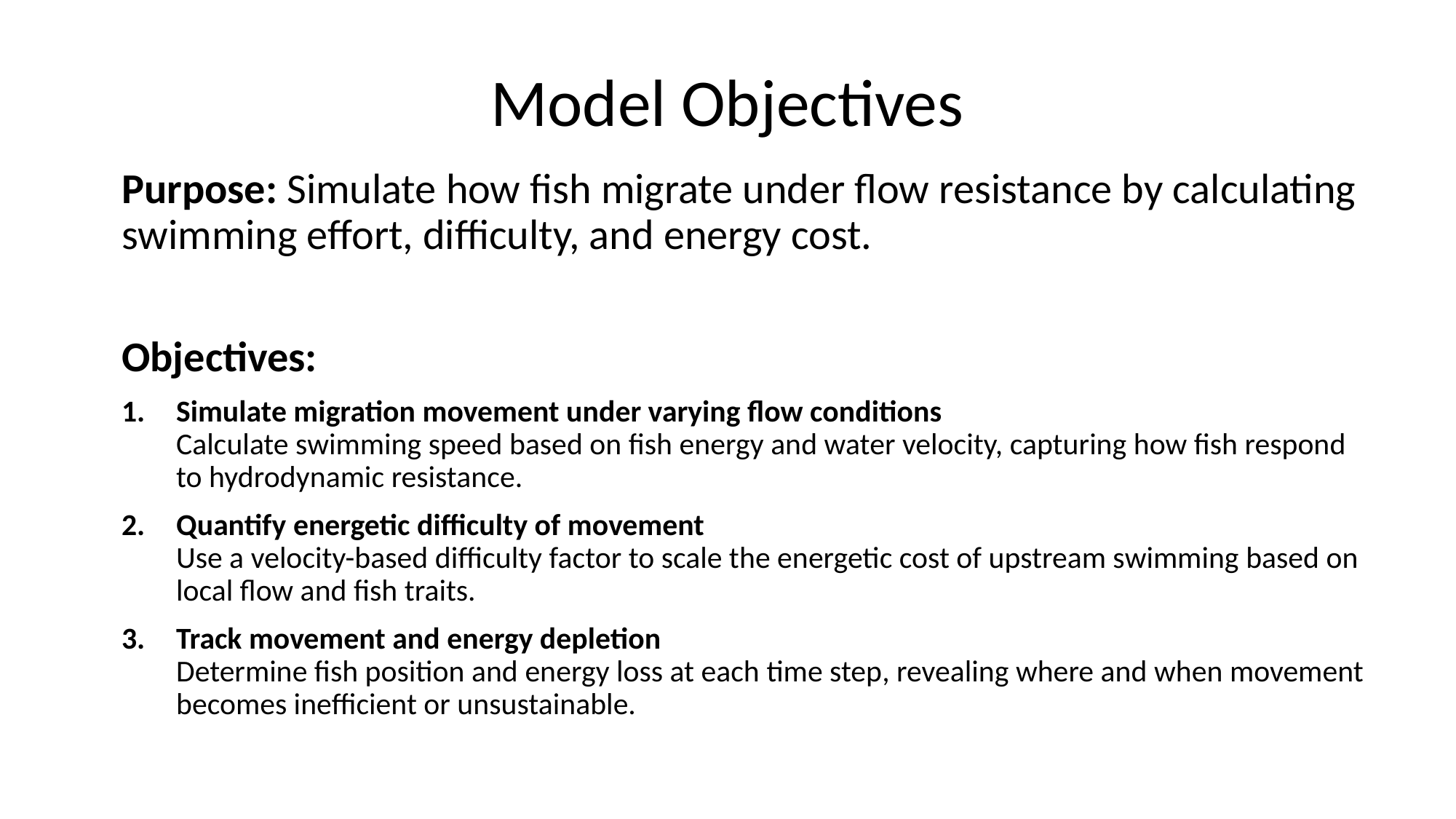

# Model Objectives
Purpose: Simulate how fish migrate under flow resistance by calculating swimming effort, difficulty, and energy cost.

Objectives:
Simulate migration movement under varying flow conditions
Calculate swimming speed based on fish energy and water velocity, capturing how fish respond to hydrodynamic resistance.
Quantify energetic difficulty of movement
Use a velocity-based difficulty factor to scale the energetic cost of upstream swimming based on local flow and fish traits.
Track movement and energy depletion
Determine fish position and energy loss at each time step, revealing where and when movement becomes inefficient or unsustainable.